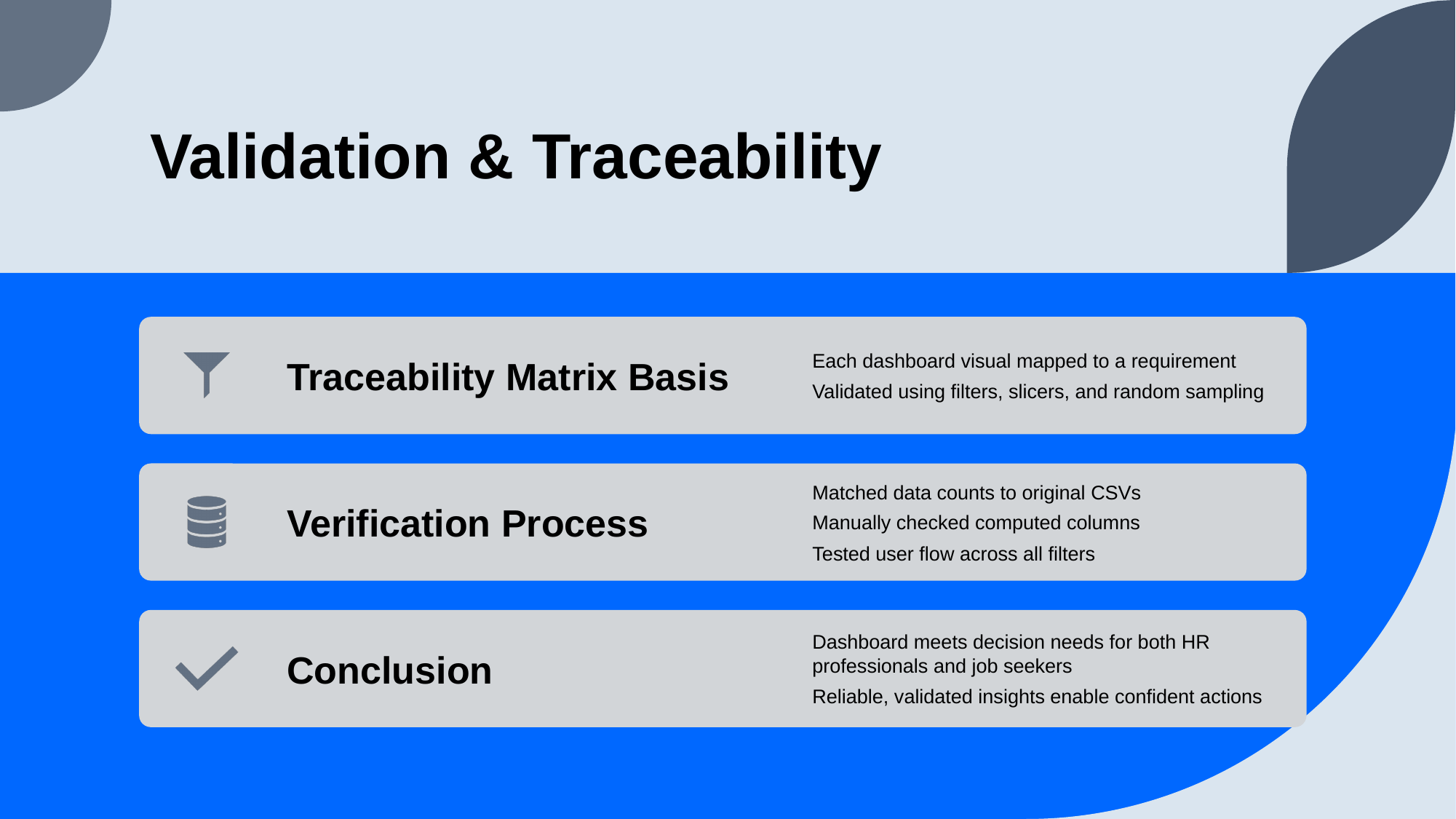

# Validation & Traceability
Traceability Matrix Basis
Each dashboard visual mapped to a requirement
Validated using filters, slicers, and random sampling
Verification Process
Matched data counts to original CSVs
Manually checked computed columns
Tested user flow across all filters
Conclusion
Dashboard meets decision needs for both HR professionals and job seekers
Reliable, validated insights enable confident actions